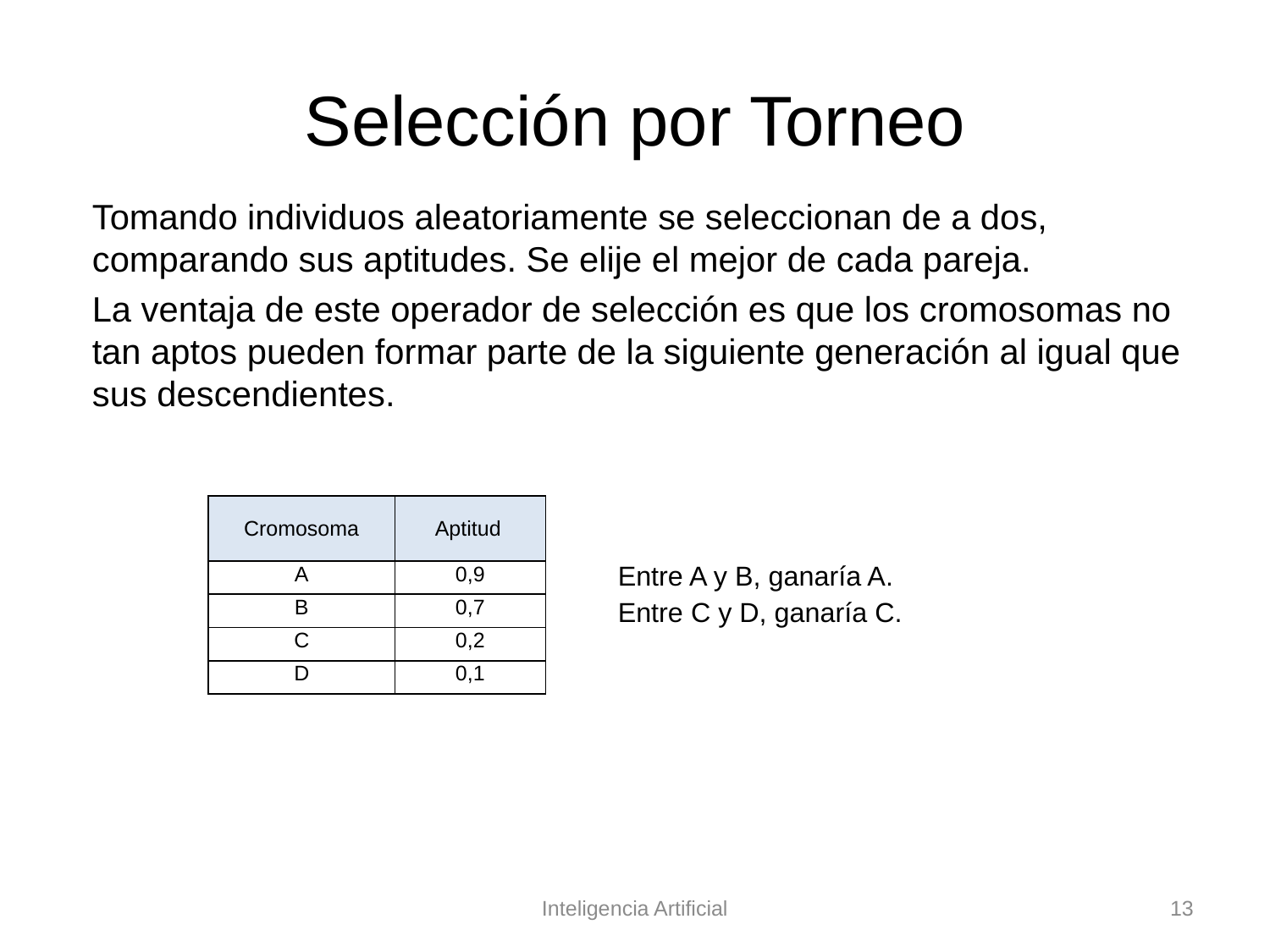

# Selección por Torneo
Tomando individuos aleatoriamente se seleccionan de a dos, comparando sus aptitudes. Se elije el mejor de cada pareja.
La ventaja de este operador de selección es que los cromosomas no tan aptos pueden formar parte de la siguiente generación al igual que sus descendientes.
| Cromosoma | Aptitud |
| --- | --- |
| A | 0,9 |
| B | 0,7 |
| C | 0,2 |
| D | 0,1 |
Entre A y B, ganaría A.
Entre C y D, ganaría C.
Inteligencia Artificial
13